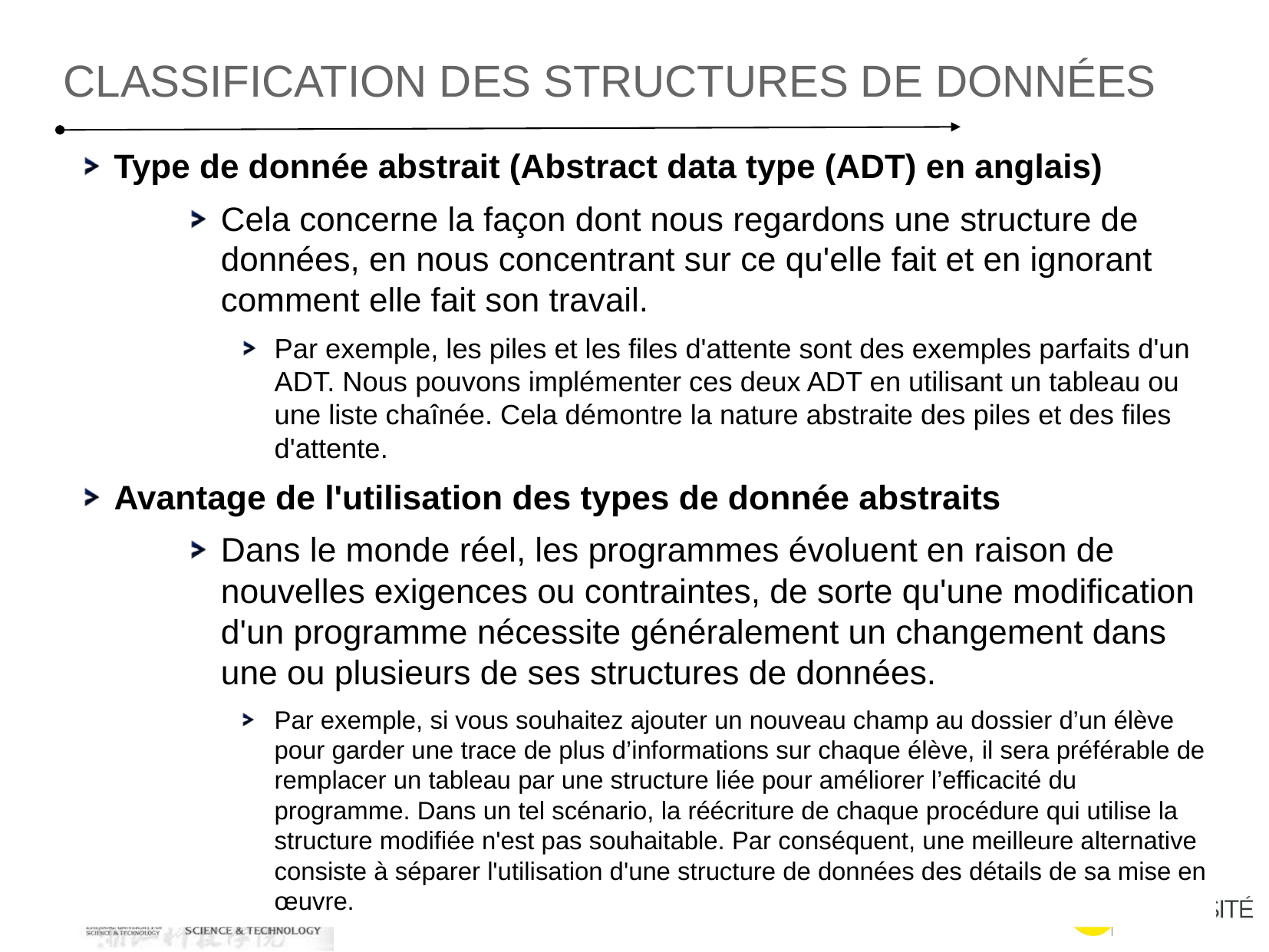

Classification des structures de données
Type de donnée abstrait (Abstract data type (ADT) en anglais)
Cela concerne la façon dont nous regardons une structure de données, en nous concentrant sur ce qu'elle fait et en ignorant comment elle fait son travail.
Par exemple, les piles et les files d'attente sont des exemples parfaits d'un ADT. Nous pouvons implémenter ces deux ADT en utilisant un tableau ou une liste chaînée. Cela démontre la nature abstraite des piles et des files d'attente.
Avantage de l'utilisation des types de donnée abstraits
Dans le monde réel, les programmes évoluent en raison de nouvelles exigences ou contraintes, de sorte qu'une modification d'un programme nécessite généralement un changement dans une ou plusieurs de ses structures de données.
Par exemple, si vous souhaitez ajouter un nouveau champ au dossier d’un élève pour garder une trace de plus d’informations sur chaque élève, il sera préférable de remplacer un tableau par une structure liée pour améliorer l’efficacité du programme. Dans un tel scénario, la réécriture de chaque procédure qui utilise la structure modifiée n'est pas souhaitable. Par conséquent, une meilleure alternative consiste à séparer l'utilisation d'une structure de données des détails de sa mise en œuvre.